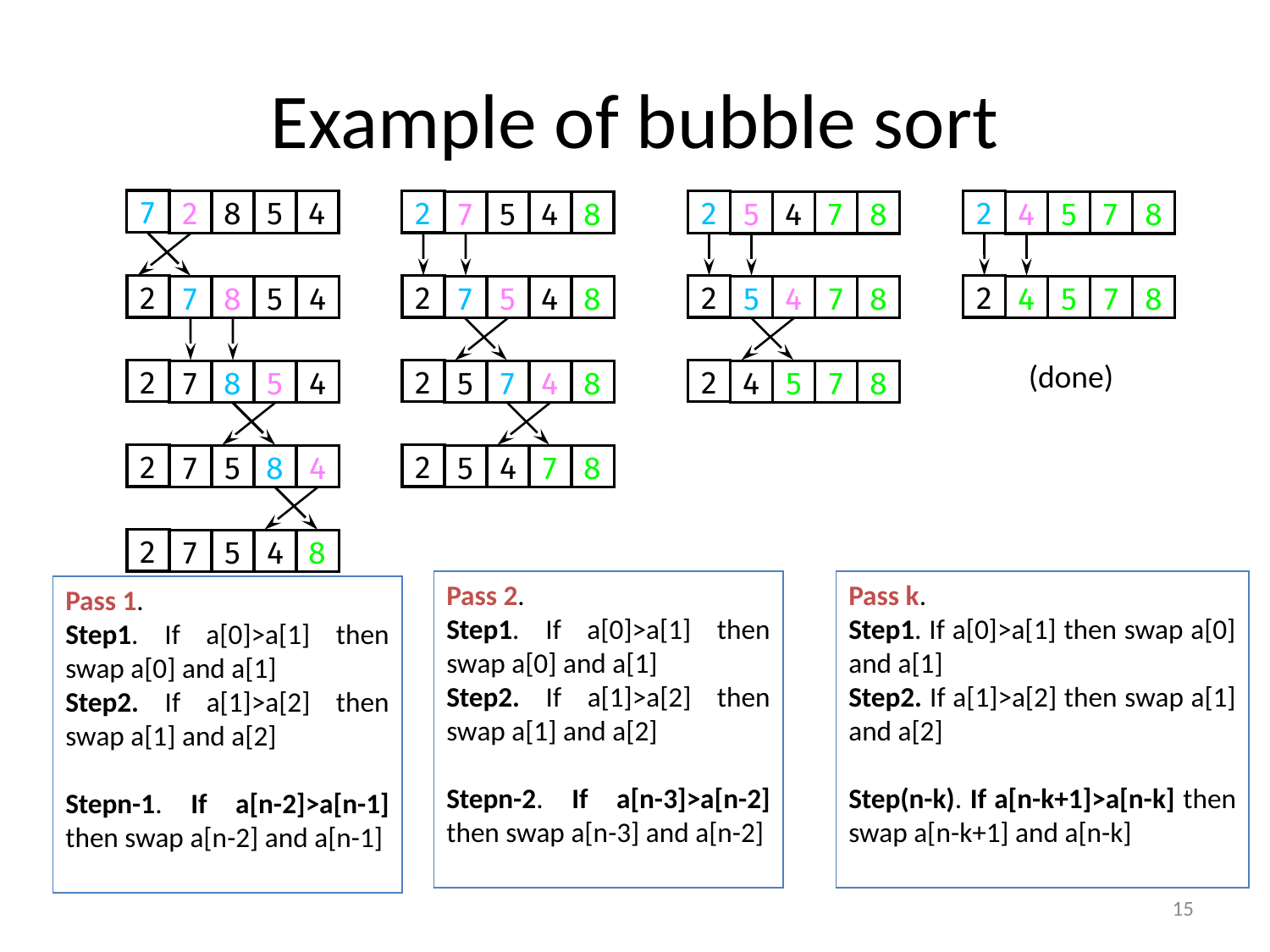

# Example of bubble sort
7
2
8
5
4
2
7
5
4
8
2
5
4
7
8
2
4
5
7
8

2
7
8
5
4

2
7
5
4
8

2
5
4
7
8

2
4
5
7
8

2
4
5
7
8

2
7
8
5
4

2
5
7
4
8
(done)

2
7
5
8
4

2
5
4
7
8

2
7
5
4
8
Pass 2.
Step1. If a[0]>a[1] then swap a[0] and a[1]
Step2. If a[1]>a[2] then swap a[1] and a[2]

Stepn-2. If a[n-3]>a[n-2] then swap a[n-3] and a[n-2]

Pass k.
Step1. If a[0]>a[1] then swap a[0] and a[1]
Step2. If a[1]>a[2] then swap a[1] and a[2]

Step(n-k). If a[n-k+1]>a[n-k] then swap a[n-k+1] and a[n-k]

Pass 1.
Step1. If a[0]>a[1] then swap a[0] and a[1]
Step2. If a[1]>a[2] then swap a[1] and a[2]

Stepn-1. If a[n-2]>a[n-1] then swap a[n-2] and a[n-1]

15